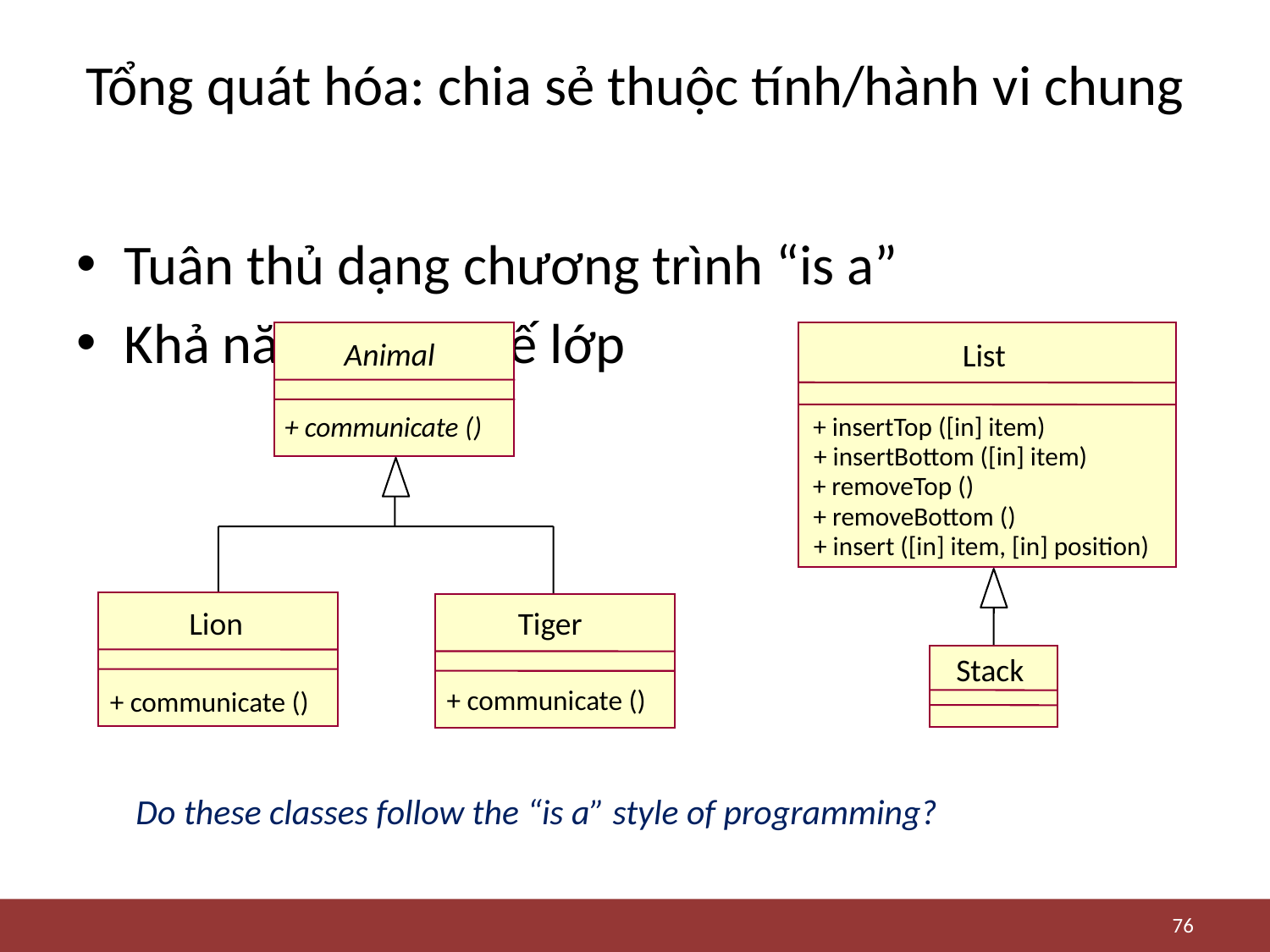

# Tổng quát hóa: chia sẻ thuộc tính/hành vi chung
Tuân thủ dạng chương trình “is a”
Khả năng thay thế lớp

Animal
List

+ communicate ()

+ insertTop ([in] item)
+ insertBottom ([in] item)

+ removeTop ()

+ removeBottom ()

+ insert ([in] item, [in] position)

Lion
Tiger

Stack

+ communicate ()
+ communicate ()

Do these classes follow the “is a” style of programming?
76